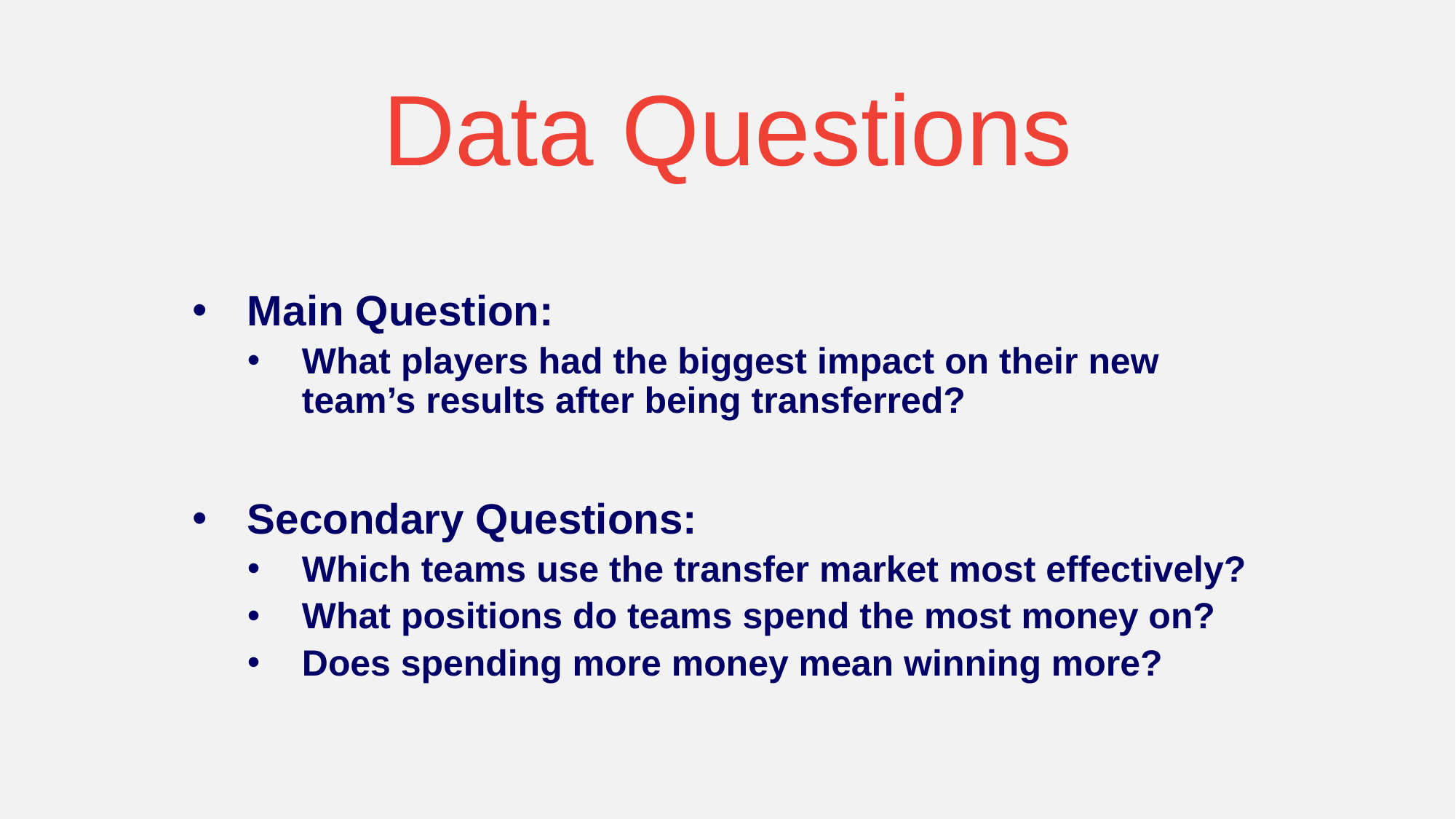

# Data Questions
Main Question:
What players had the biggest impact on their new team’s results after being transferred?

Secondary Questions:
Which teams use the transfer market most effectively?
What positions do teams spend the most money on?
Does spending more money mean winning more?